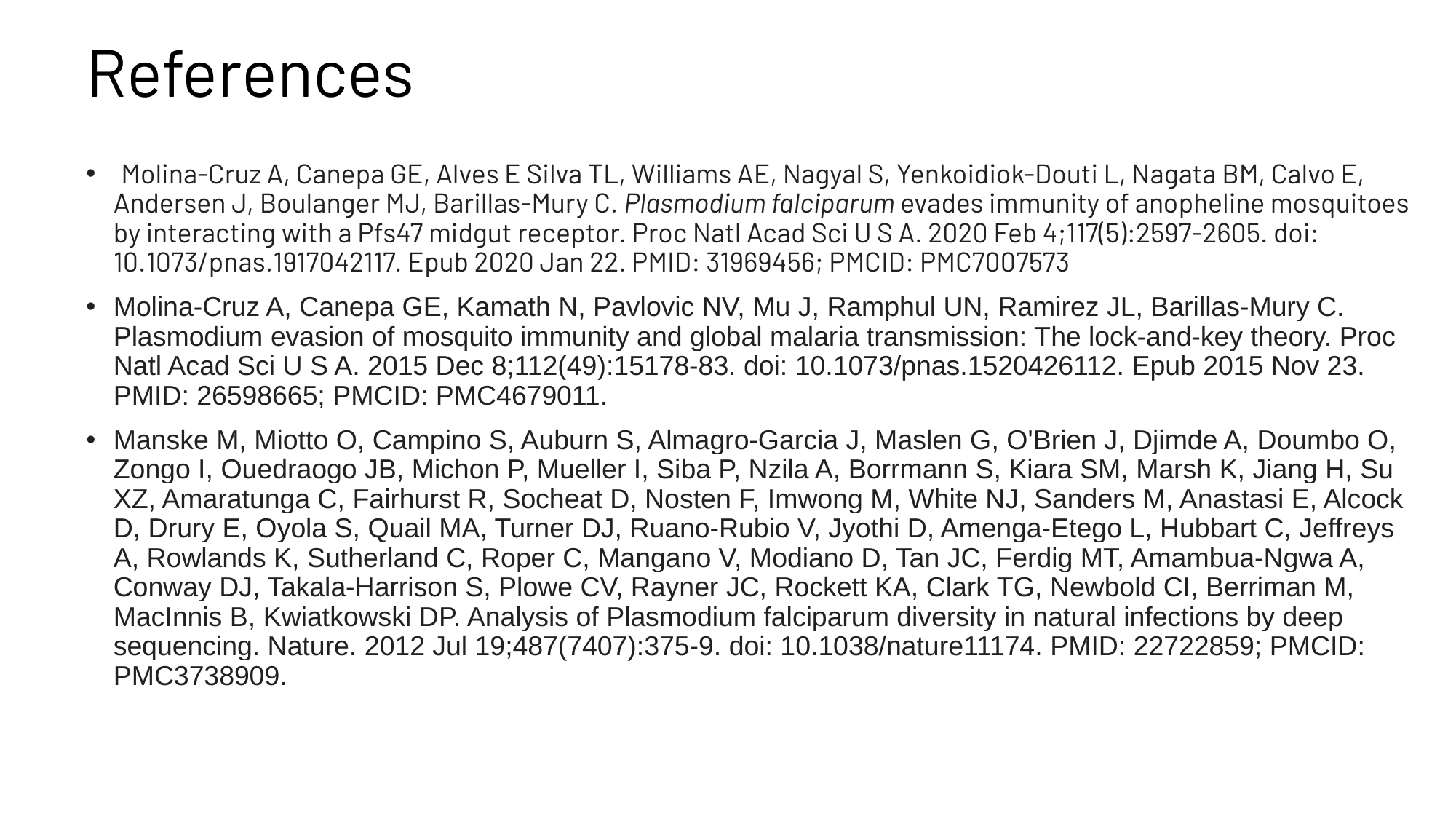

# References
 Molina-Cruz A, Canepa GE, Alves E Silva TL, Williams AE, Nagyal S, Yenkoidiok-Douti L, Nagata BM, Calvo E, Andersen J, Boulanger MJ, Barillas-Mury C. Plasmodium falciparum evades immunity of anopheline mosquitoes by interacting with a Pfs47 midgut receptor. Proc Natl Acad Sci U S A. 2020 Feb 4;117(5):2597-2605. doi: 10.1073/pnas.1917042117. Epub 2020 Jan 22. PMID: 31969456; PMCID: PMC7007573
Molina-Cruz A, Canepa GE, Kamath N, Pavlovic NV, Mu J, Ramphul UN, Ramirez JL, Barillas-Mury C. Plasmodium evasion of mosquito immunity and global malaria transmission: The lock-and-key theory. Proc Natl Acad Sci U S A. 2015 Dec 8;112(49):15178-83. doi: 10.1073/pnas.1520426112. Epub 2015 Nov 23. PMID: 26598665; PMCID: PMC4679011.
Manske M, Miotto O, Campino S, Auburn S, Almagro-Garcia J, Maslen G, O'Brien J, Djimde A, Doumbo O, Zongo I, Ouedraogo JB, Michon P, Mueller I, Siba P, Nzila A, Borrmann S, Kiara SM, Marsh K, Jiang H, Su XZ, Amaratunga C, Fairhurst R, Socheat D, Nosten F, Imwong M, White NJ, Sanders M, Anastasi E, Alcock D, Drury E, Oyola S, Quail MA, Turner DJ, Ruano-Rubio V, Jyothi D, Amenga-Etego L, Hubbart C, Jeffreys A, Rowlands K, Sutherland C, Roper C, Mangano V, Modiano D, Tan JC, Ferdig MT, Amambua-Ngwa A, Conway DJ, Takala-Harrison S, Plowe CV, Rayner JC, Rockett KA, Clark TG, Newbold CI, Berriman M, MacInnis B, Kwiatkowski DP. Analysis of Plasmodium falciparum diversity in natural infections by deep sequencing. Nature. 2012 Jul 19;487(7407):375-9. doi: 10.1038/nature11174. PMID: 22722859; PMCID: PMC3738909.

Makanga B, Yangari P, Rahola N, Rougeron V, Elguero E, Boundenga L, Moukodoum ND, Okouga AP, Arnathau C, Durand P, Willaume E, Ayala D, Fontenille D, Ayala FJ, Renaud F, Ollomo B, Prugnolle F, Paupy C. Ape malaria transmission and potential for ape-to-human transfers in Africa. Proc Natl Acad Sci U S A. 2016 May 10;113(19):5329-34. doi: 10.1073/pnas.1603008113. Epub 2016 Apr 11. PMID: 27071123; PMCID: PMC4868493.32. R. E. Harbach, “The phylogeny and classification of Anopheles” Anopheles Mosquitoes–New Insights into Malaria Vectors, Manguin S. (InTech, London, UK, 2013).
Padrón A, Molina-Cruz A, Quinones M, Ribeiro JM, Ramphul U, Rodrigues J, Shen K, Haile A, Ramirez JL, Barillas-Mury C. In depth annotation of the Anopheles gambiae mosquito midgut transcriptome. BMC Genomics. 2014 Jul 29;15(1):636. doi: 10.1186/1471-2164-15-636. PMID: 25073905; PMCID: PMC4131051.